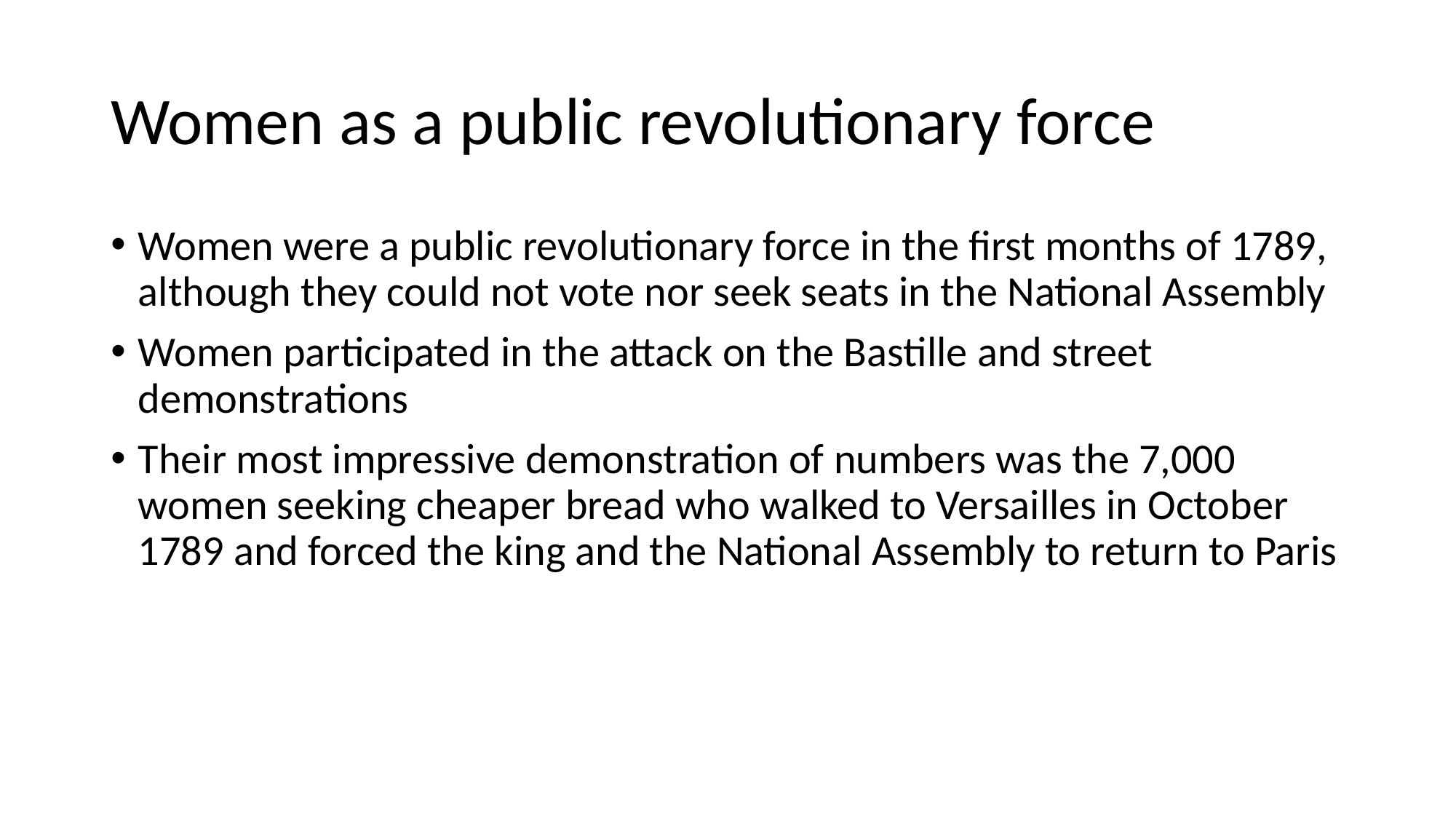

# Women as a public revolutionary force
Women were a public revolutionary force in the first months of 1789, although they could not vote nor seek seats in the National Assembly
Women participated in the attack on the Bastille and street demonstrations
Their most impressive demonstration of numbers was the 7,000 women seeking cheaper bread who walked to Versailles in October 1789 and forced the king and the National Assembly to return to Paris